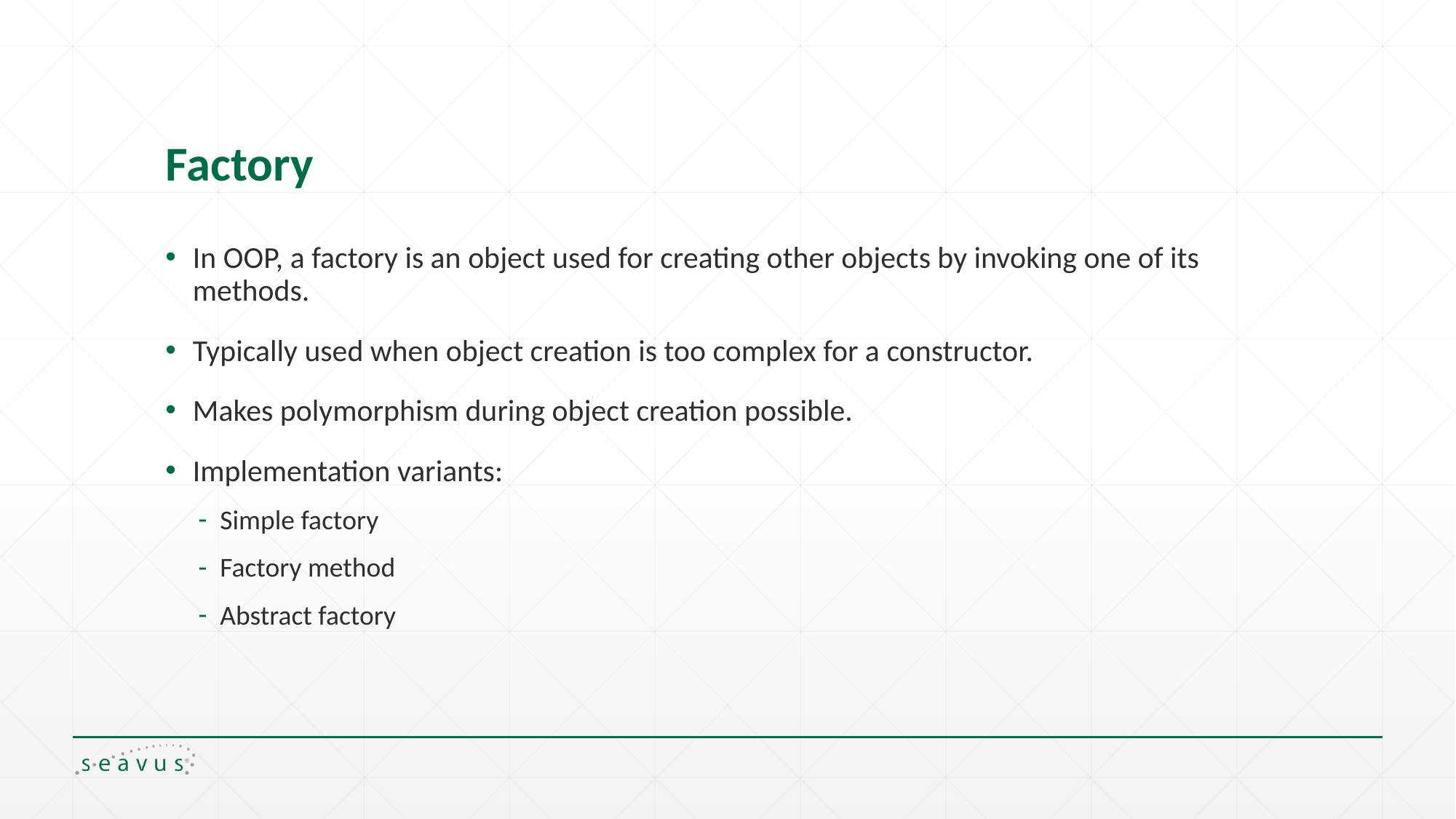

# Factory
In OOP, a factory is an object used for creating other objects by invoking one of its methods.
Typically used when object creation is too complex for a constructor.
Makes polymorphism during object creation possible.
Implementation variants:
Simple factory
Factory method
Abstract factory